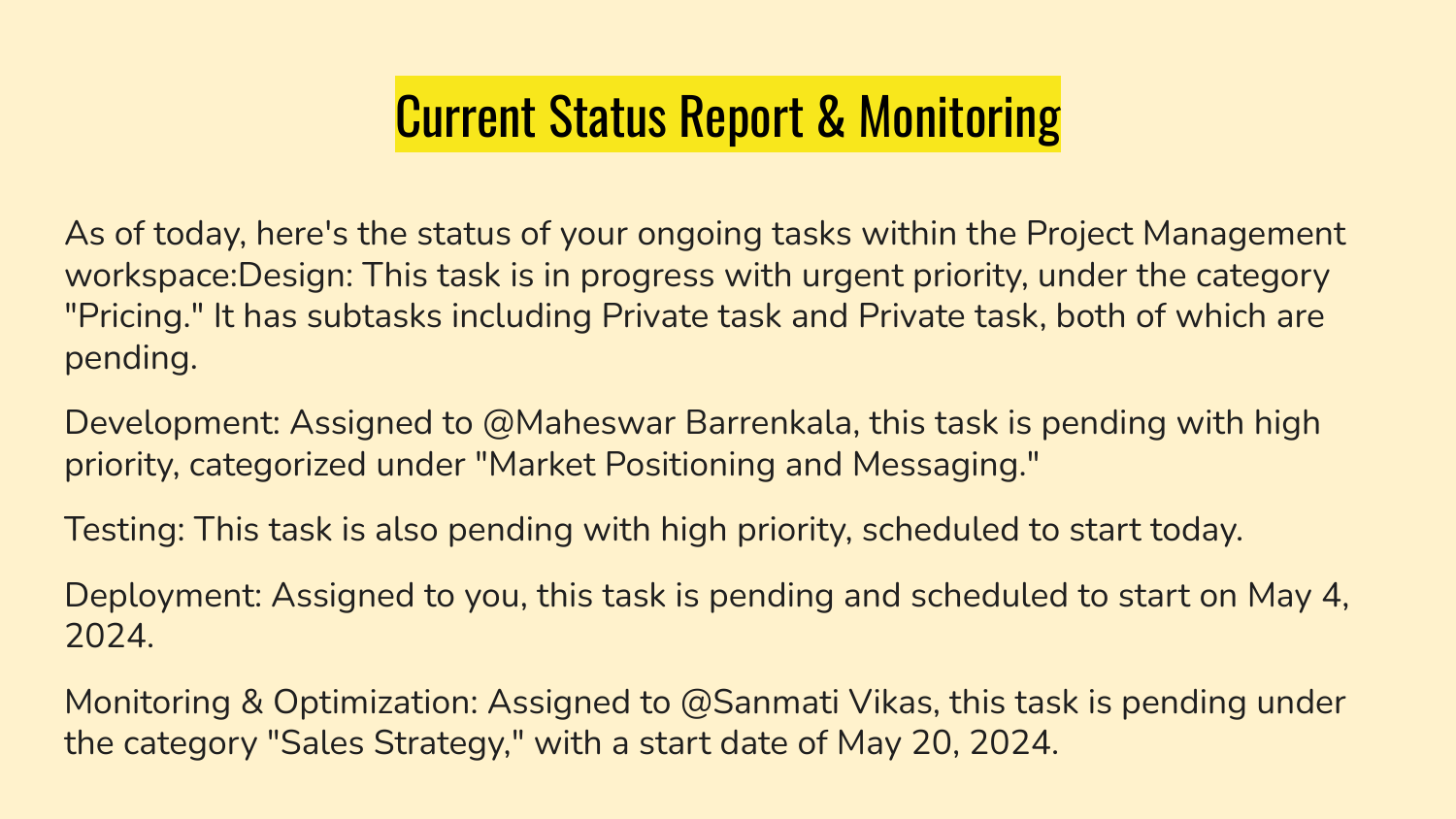

# Current Status Report & Monitoring
As of today, here's the status of your ongoing tasks within the Project Management workspace:Design: This task is in progress with urgent priority, under the category "Pricing." It has subtasks including Private task and Private task, both of which are pending.
Development: Assigned to @Maheswar Barrenkala, this task is pending with high priority, categorized under "Market Positioning and Messaging."
Testing: This task is also pending with high priority, scheduled to start today.
Deployment: Assigned to you, this task is pending and scheduled to start on May 4, 2024.
Monitoring & Optimization: Assigned to @Sanmati Vikas, this task is pending under the category "Sales Strategy," with a start date of May 20, 2024.